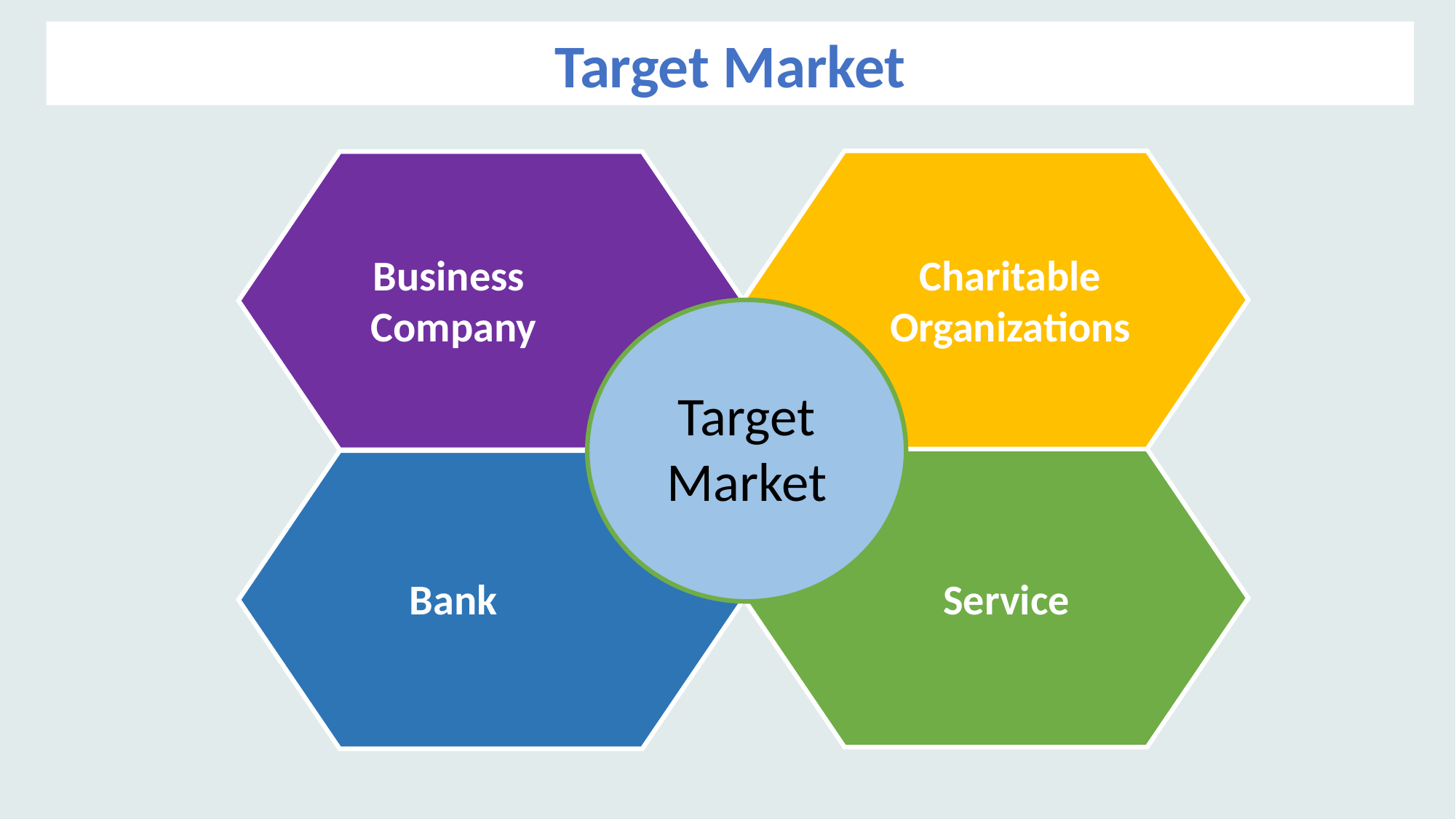

Target Market

Charitable Organizations
Business
Company

Target Market

Bank
Service